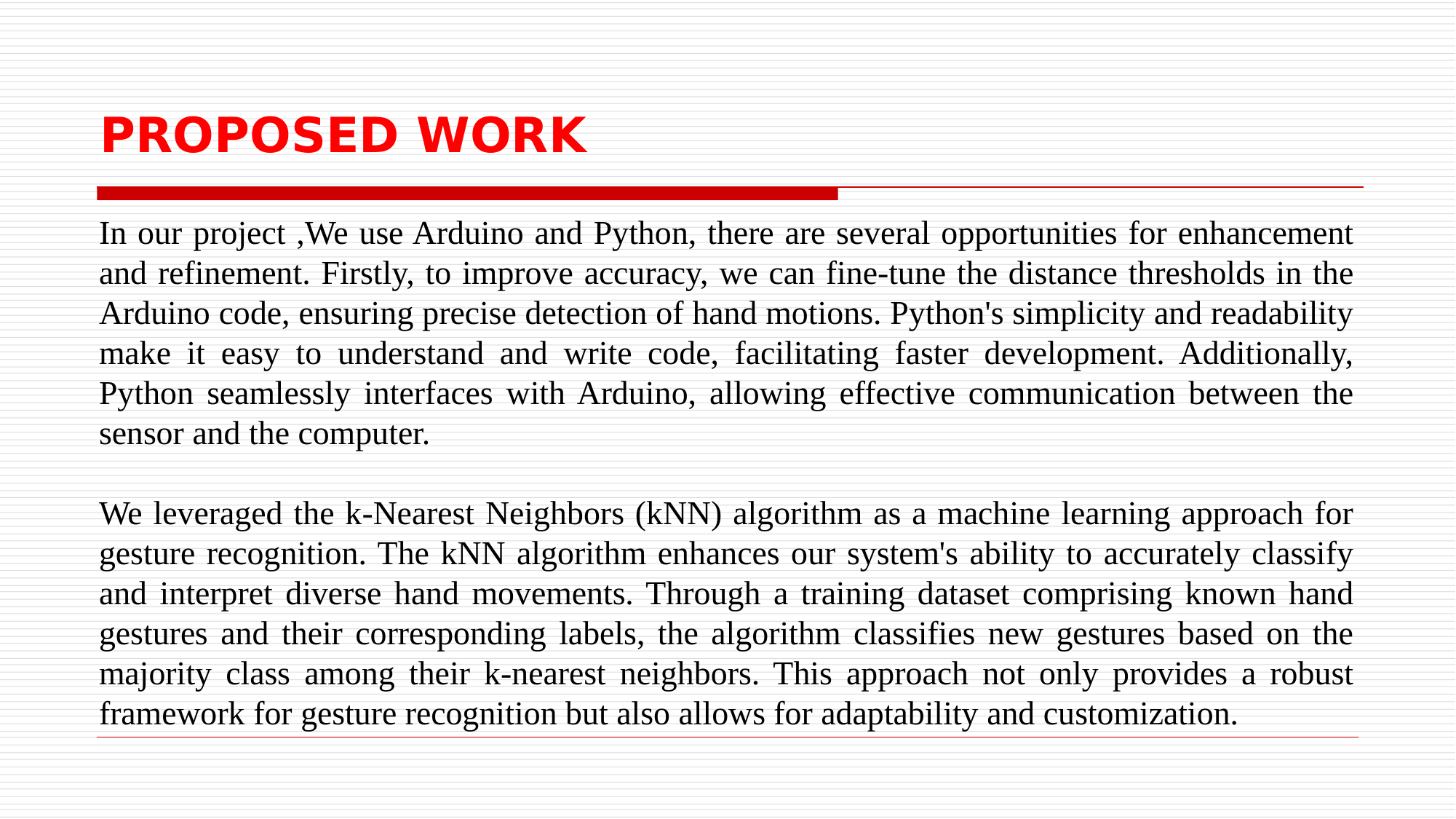

# PROPOSED WORK
In our project ,We use Arduino and Python, there are several opportunities for enhancement and refinement. Firstly, to improve accuracy, we can fine-tune the distance thresholds in the Arduino code, ensuring precise detection of hand motions. Python's simplicity and readability make it easy to understand and write code, facilitating faster development. Additionally, Python seamlessly interfaces with Arduino, allowing effective communication between the sensor and the computer.

We leveraged the k-Nearest Neighbors (kNN) algorithm as a machine learning approach for gesture recognition. The kNN algorithm enhances our system's ability to accurately classify and interpret diverse hand movements. Through a training dataset comprising known hand gestures and their corresponding labels, the algorithm classifies new gestures based on the majority class among their k-nearest neighbors. This approach not only provides a robust framework for gesture recognition but also allows for adaptability and customization.